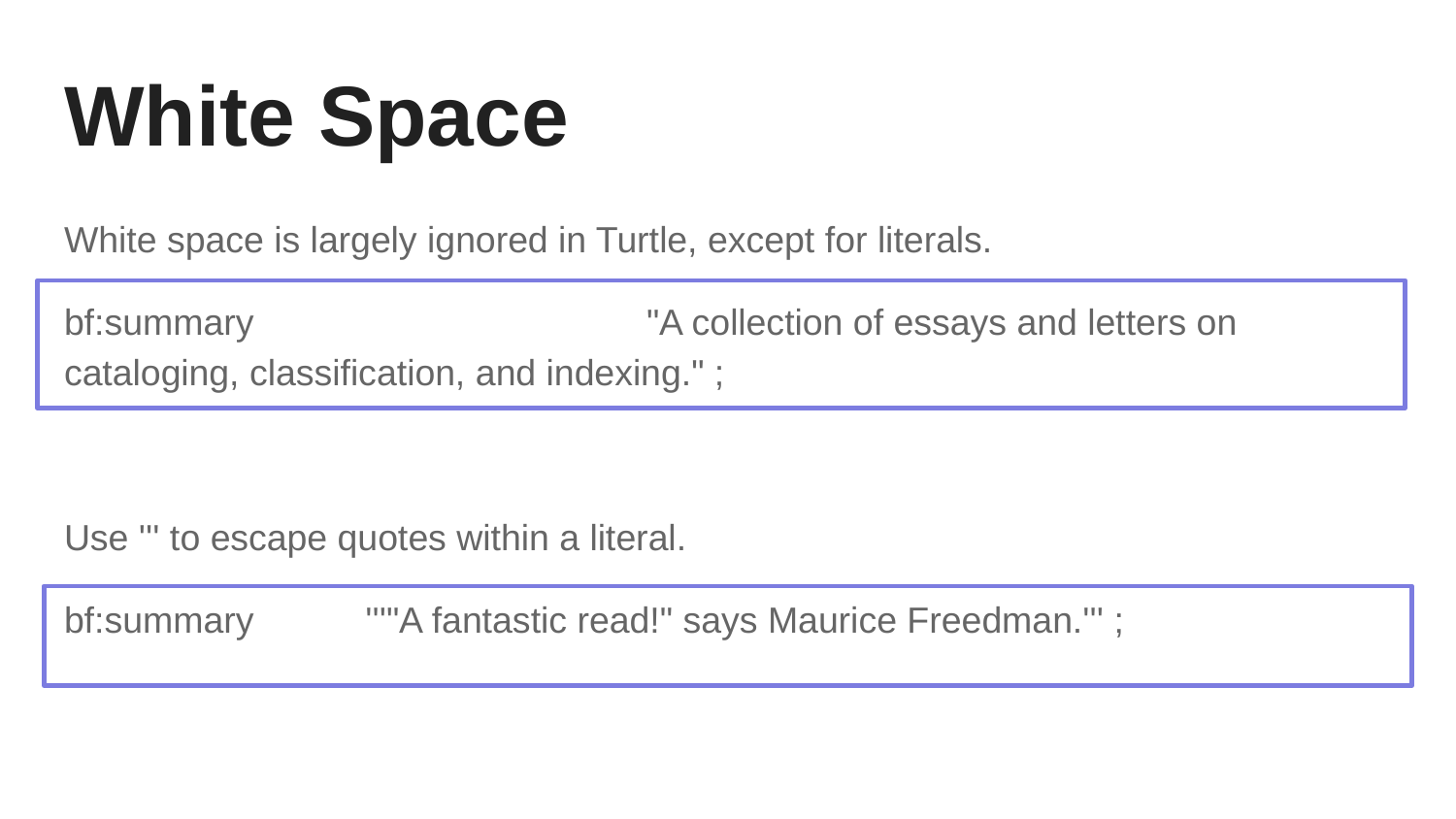

# White Space
White space is largely ignored in Turtle, except for literals.
bf:summary			"A collection of essays and letters on cataloging, classification, and indexing." ;

Use ''' to escape quotes within a literal.
bf:summary	 '''"A fantastic read!" says Maurice Freedman.''' ;